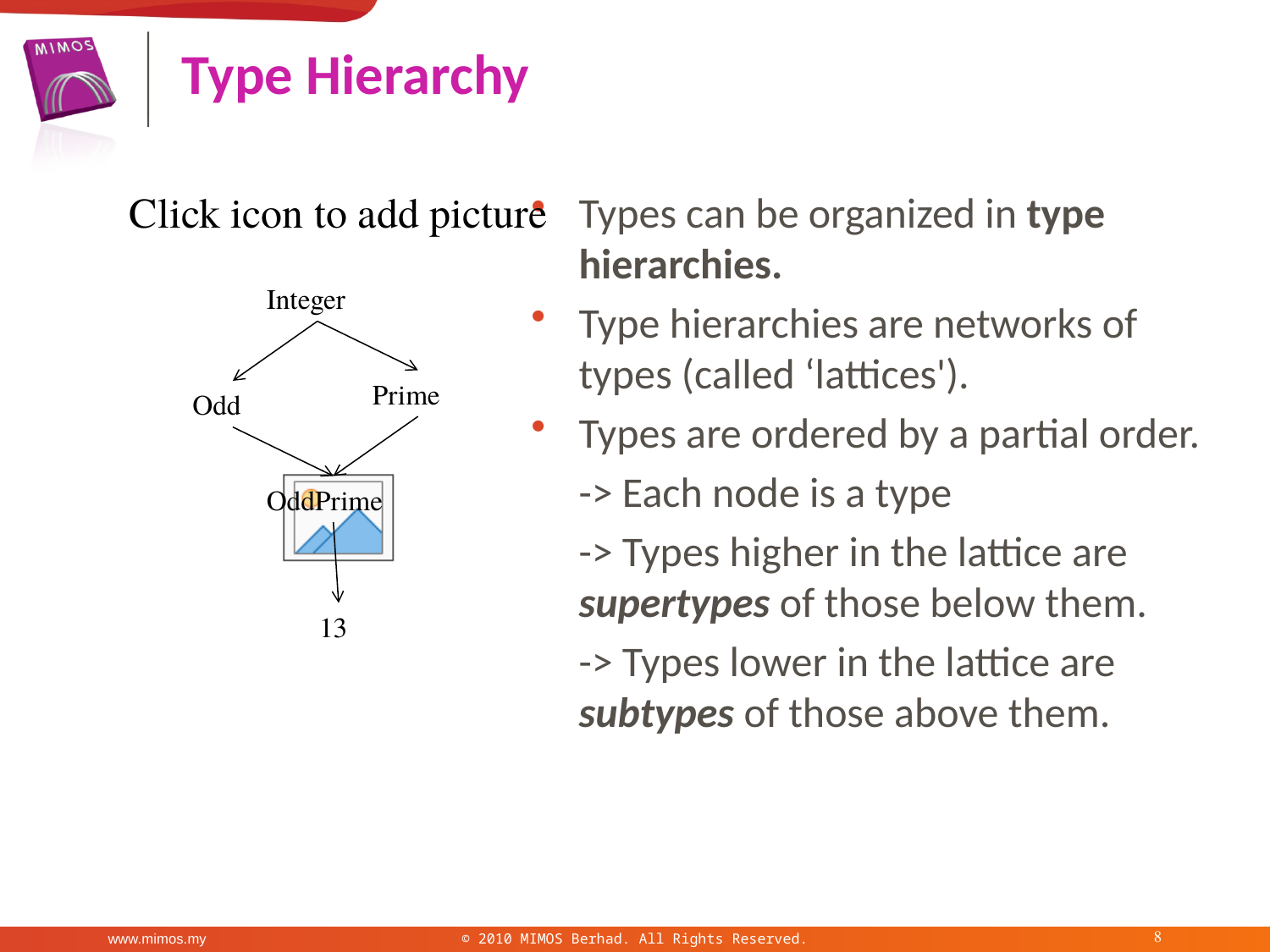

# Type Hierarchy

Types can be organized in type hierarchies.
Type hierarchies are networks of types (called ‘lattices').
Types are ordered by a partial order.
	-> Each node is a type
	-> Types higher in the lattice are supertypes of those below them.
	-> Types lower in the lattice are subtypes of those above them.

Integer
Prime
Odd
OddPrime
13
8
www.mimos.my
© 2010 MIMOS Berhad. All Rights Reserved.